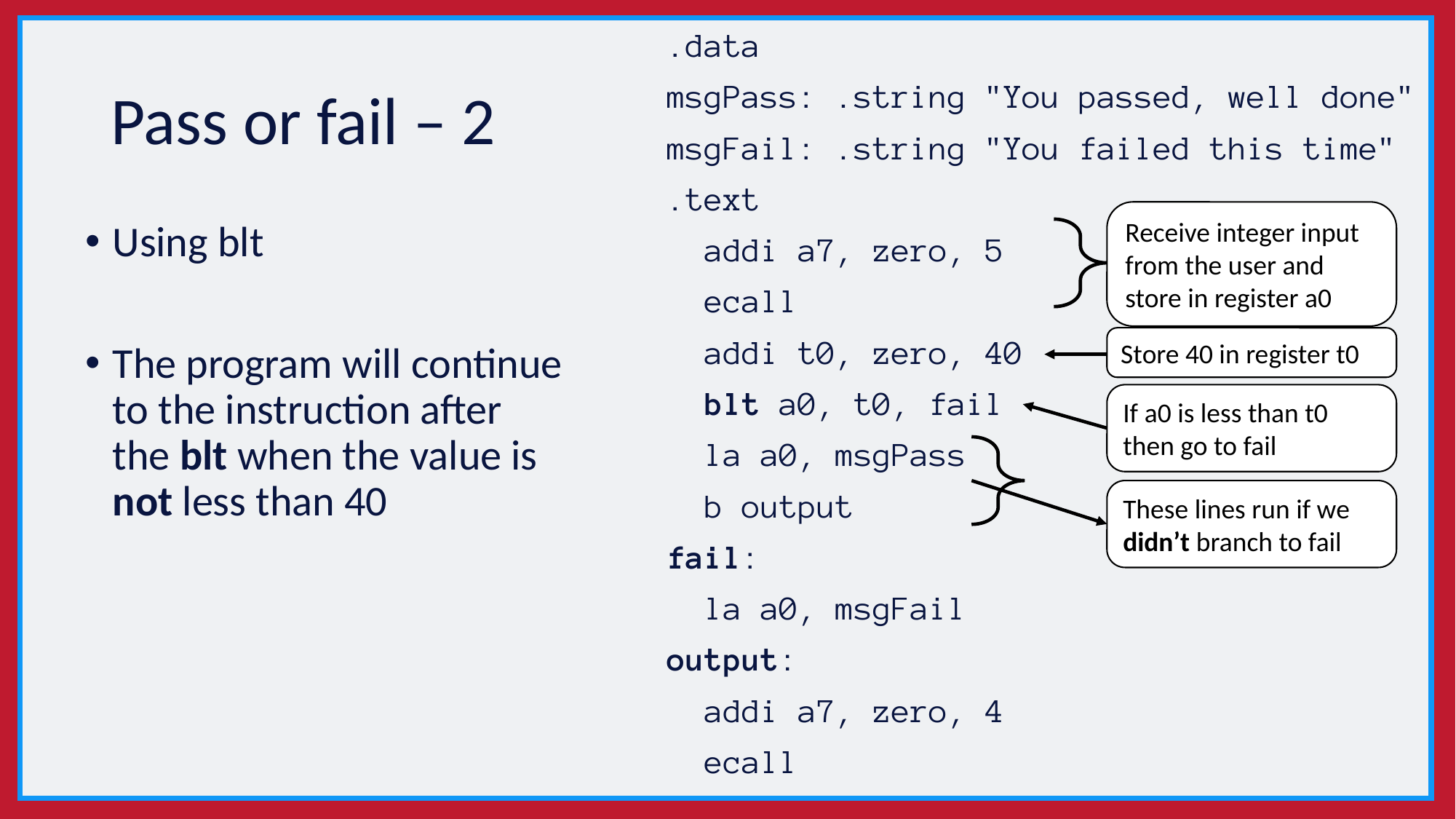

.data
msgPass: .string "You passed, well done"
msgFail: .string "You failed this time"
.text
  addi a7, zero, 5
  ecall
  addi t0, zero, 40
  blt a0, t0, fail
  la a0, msgPass
  b output
fail:
  la a0, msgFail
output:
  addi a7, zero, 4
  ecall
# Pass or fail – 2
Receive integer input from the user and store in register a0
Using blt

The program will continue to the instruction after the blt when the value is not less than 40

Store 40 in register t0
If a0 is less than t0 then go to fail

These lines run if we didn’t branch to fail